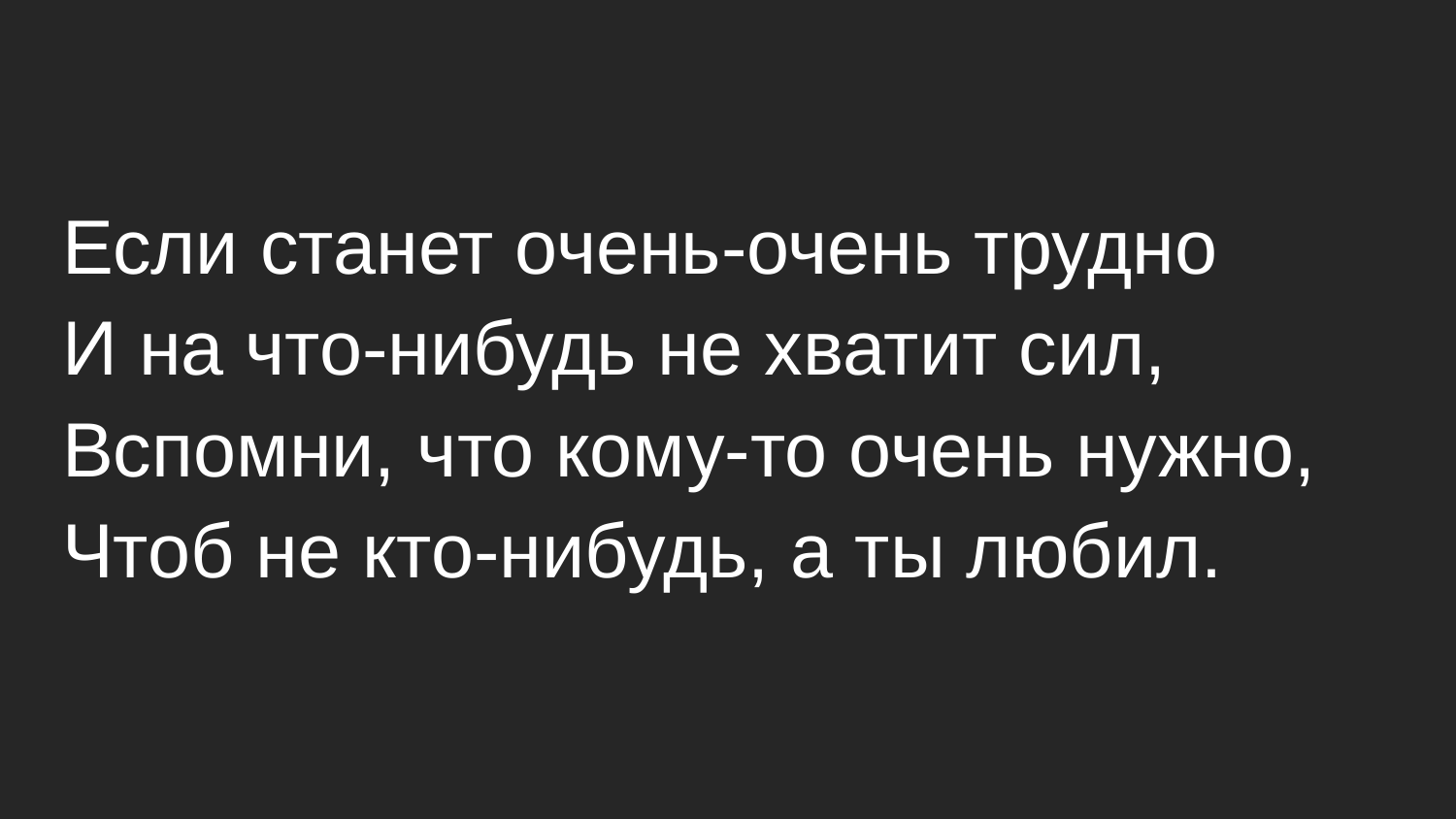

Если станет очень-очень трудно
И на что-нибудь не хватит сил,
Вспомни, что кому-то очень нужно,
Чтоб не кто-нибудь, а ты любил.